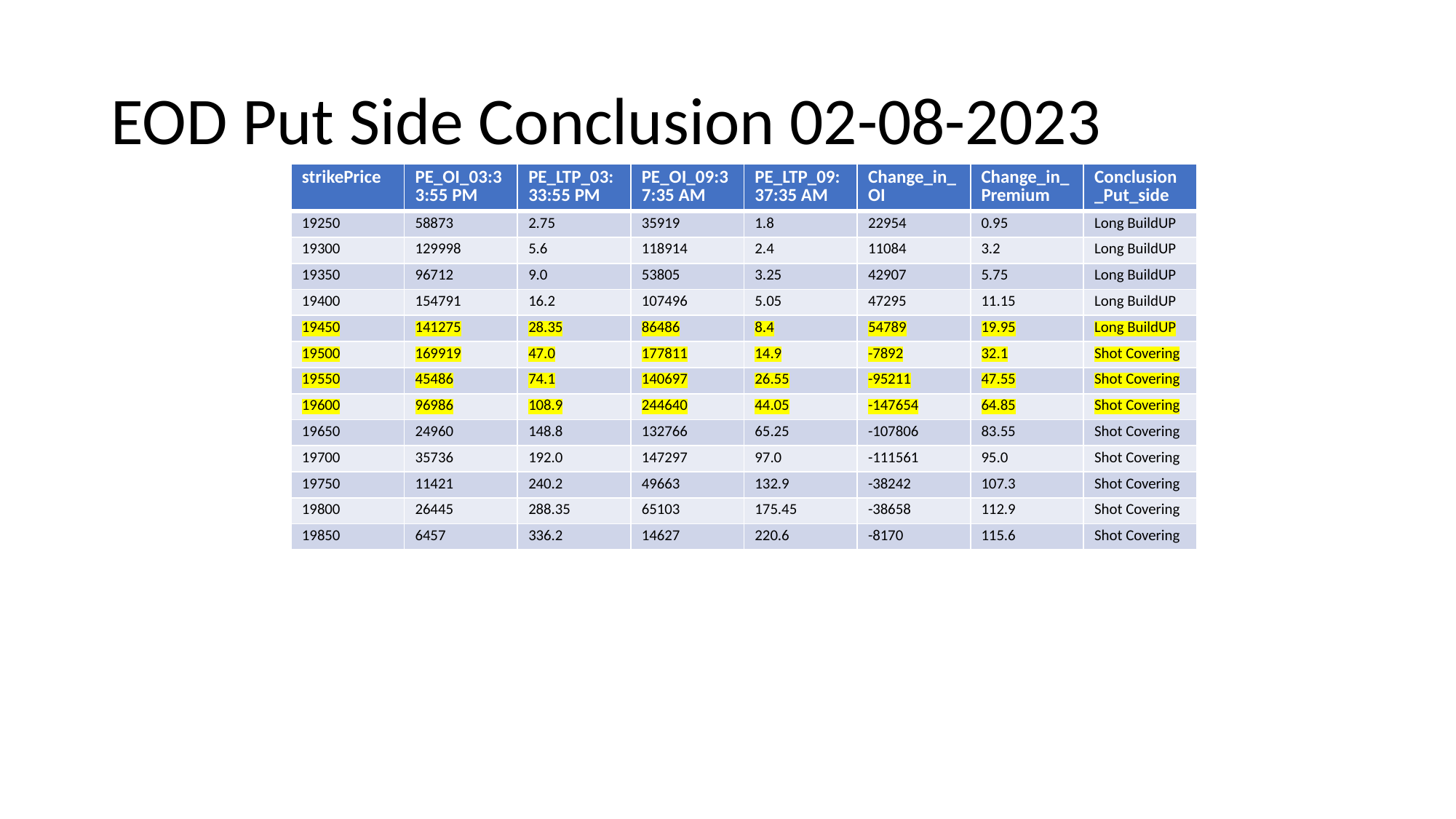

# EOD Put Side Conclusion 02-08-2023
| strikePrice | PE\_OI\_03:33:55 PM | PE\_LTP\_03:33:55 PM | PE\_OI\_09:37:35 AM | PE\_LTP\_09:37:35 AM | Change\_in\_OI | Change\_in\_Premium | Conclusion\_Put\_side |
| --- | --- | --- | --- | --- | --- | --- | --- |
| 19250 | 58873 | 2.75 | 35919 | 1.8 | 22954 | 0.95 | Long BuildUP |
| 19300 | 129998 | 5.6 | 118914 | 2.4 | 11084 | 3.2 | Long BuildUP |
| 19350 | 96712 | 9.0 | 53805 | 3.25 | 42907 | 5.75 | Long BuildUP |
| 19400 | 154791 | 16.2 | 107496 | 5.05 | 47295 | 11.15 | Long BuildUP |
| 19450 | 141275 | 28.35 | 86486 | 8.4 | 54789 | 19.95 | Long BuildUP |
| 19500 | 169919 | 47.0 | 177811 | 14.9 | -7892 | 32.1 | Shot Covering |
| 19550 | 45486 | 74.1 | 140697 | 26.55 | -95211 | 47.55 | Shot Covering |
| 19600 | 96986 | 108.9 | 244640 | 44.05 | -147654 | 64.85 | Shot Covering |
| 19650 | 24960 | 148.8 | 132766 | 65.25 | -107806 | 83.55 | Shot Covering |
| 19700 | 35736 | 192.0 | 147297 | 97.0 | -111561 | 95.0 | Shot Covering |
| 19750 | 11421 | 240.2 | 49663 | 132.9 | -38242 | 107.3 | Shot Covering |
| 19800 | 26445 | 288.35 | 65103 | 175.45 | -38658 | 112.9 | Shot Covering |
| 19850 | 6457 | 336.2 | 14627 | 220.6 | -8170 | 115.6 | Shot Covering |